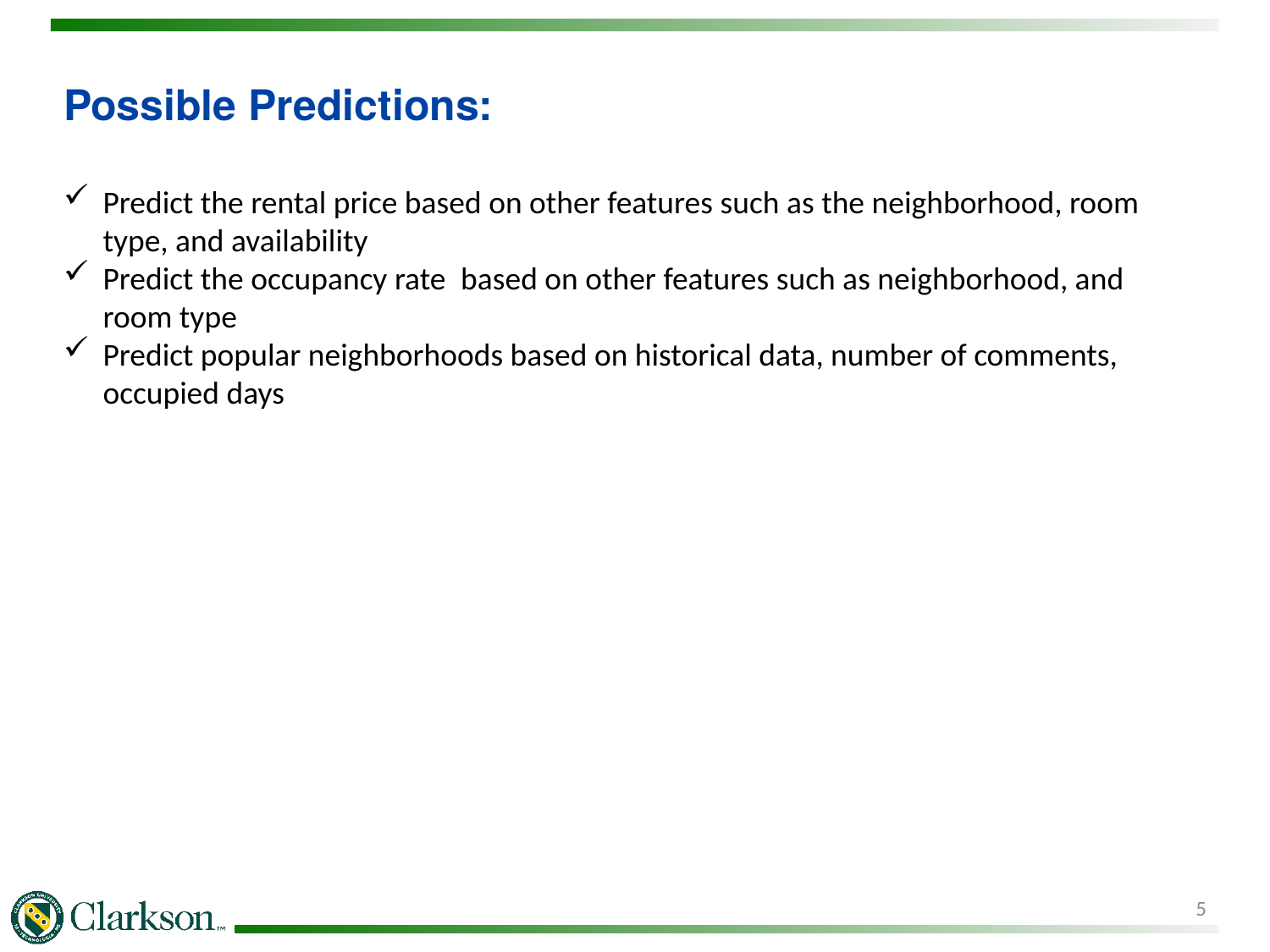

# Possible Predictions:
Predict the rental price based on other features such as the neighborhood, room type, and availability
Predict the occupancy rate  based on other features such as neighborhood, and room type
Predict popular neighborhoods based on historical data, number of comments, occupied days
5